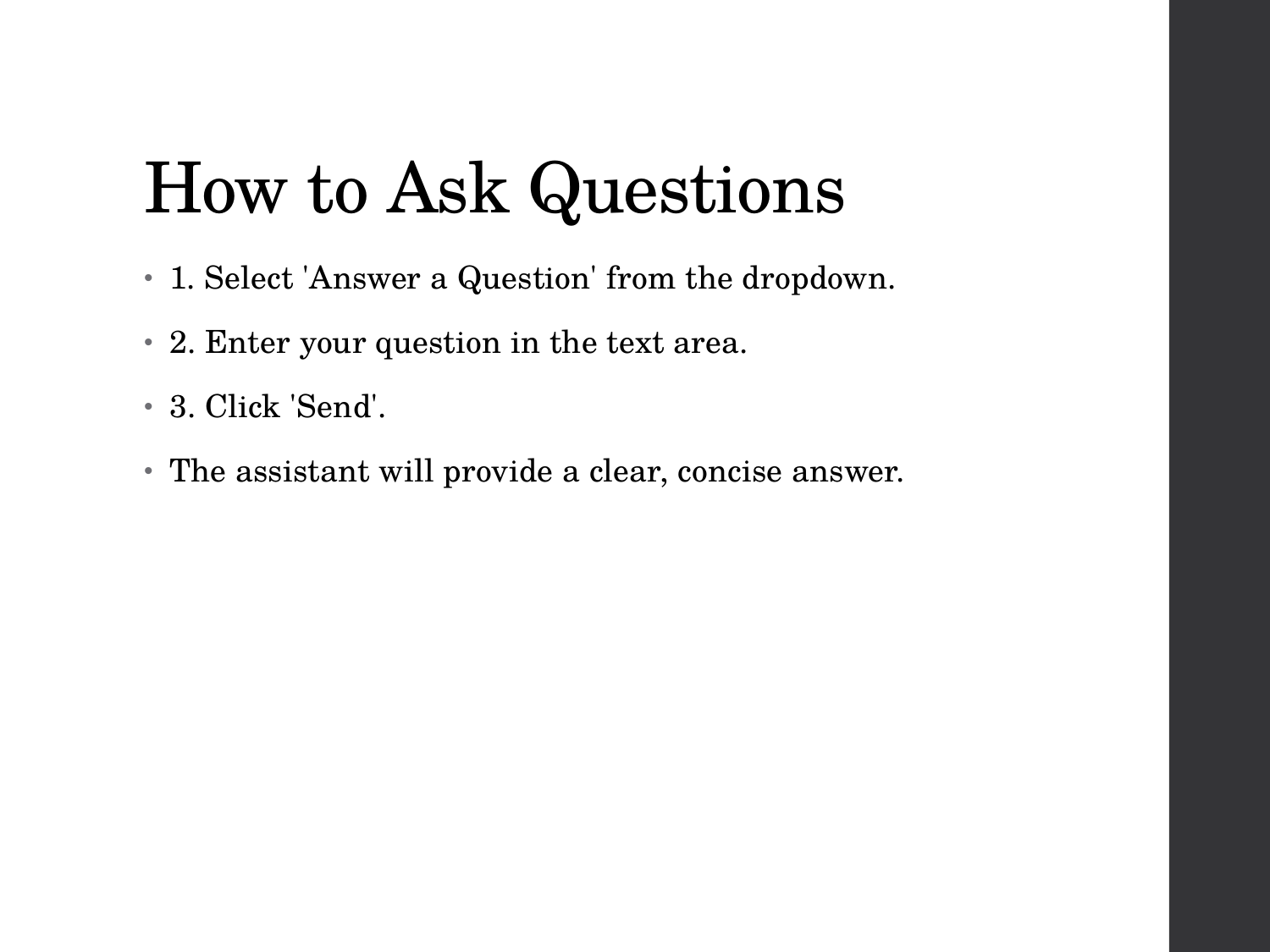

# How to Ask Questions
1. Select 'Answer a Question' from the dropdown.
2. Enter your question in the text area.
3. Click 'Send'.
The assistant will provide a clear, concise answer.